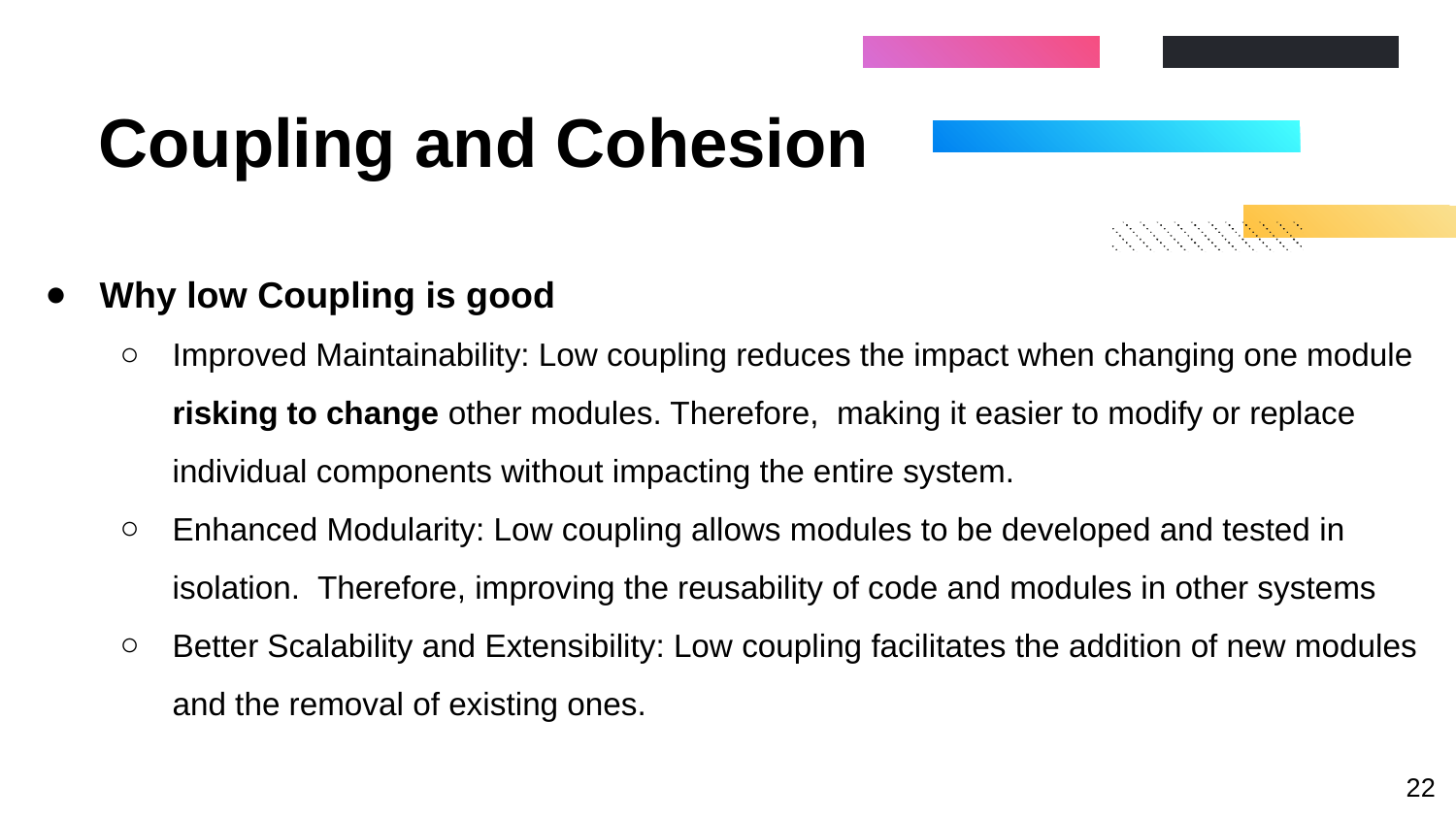

# Coupling and Cohesion
Why low Coupling is good
Improved Maintainability: Low coupling reduces the impact when changing one module risking to change other modules. Therefore,  making it easier to modify or replace individual components without impacting the entire system.
Enhanced Modularity: Low coupling allows modules to be developed and tested in isolation.  Therefore, improving the reusability of code and modules in other systems
Better Scalability and Extensibility: Low coupling facilitates the addition of new modules and the removal of existing ones.
22